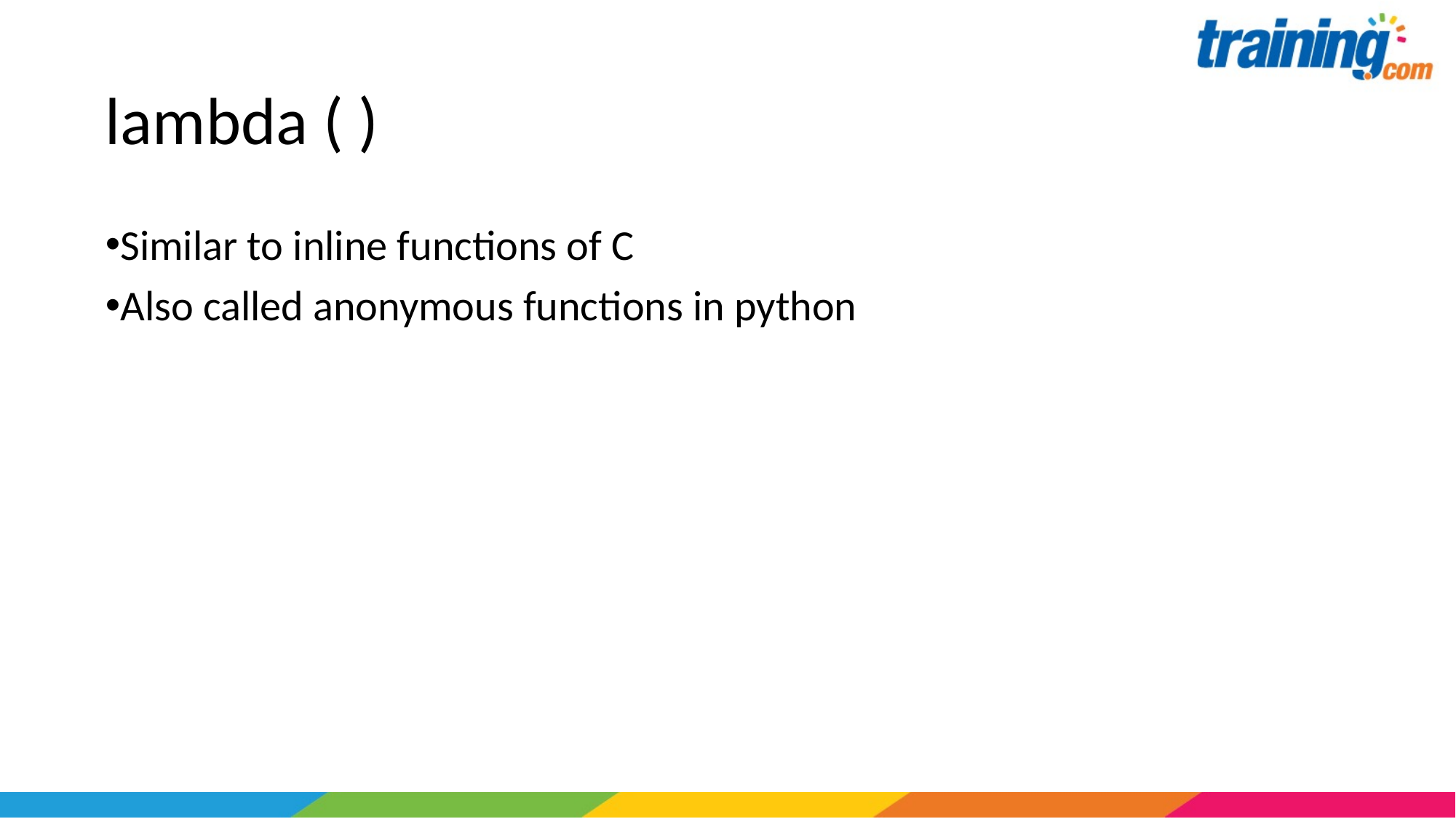

# lambda ( )
Similar to inline functions of C
Also called anonymous functions in python